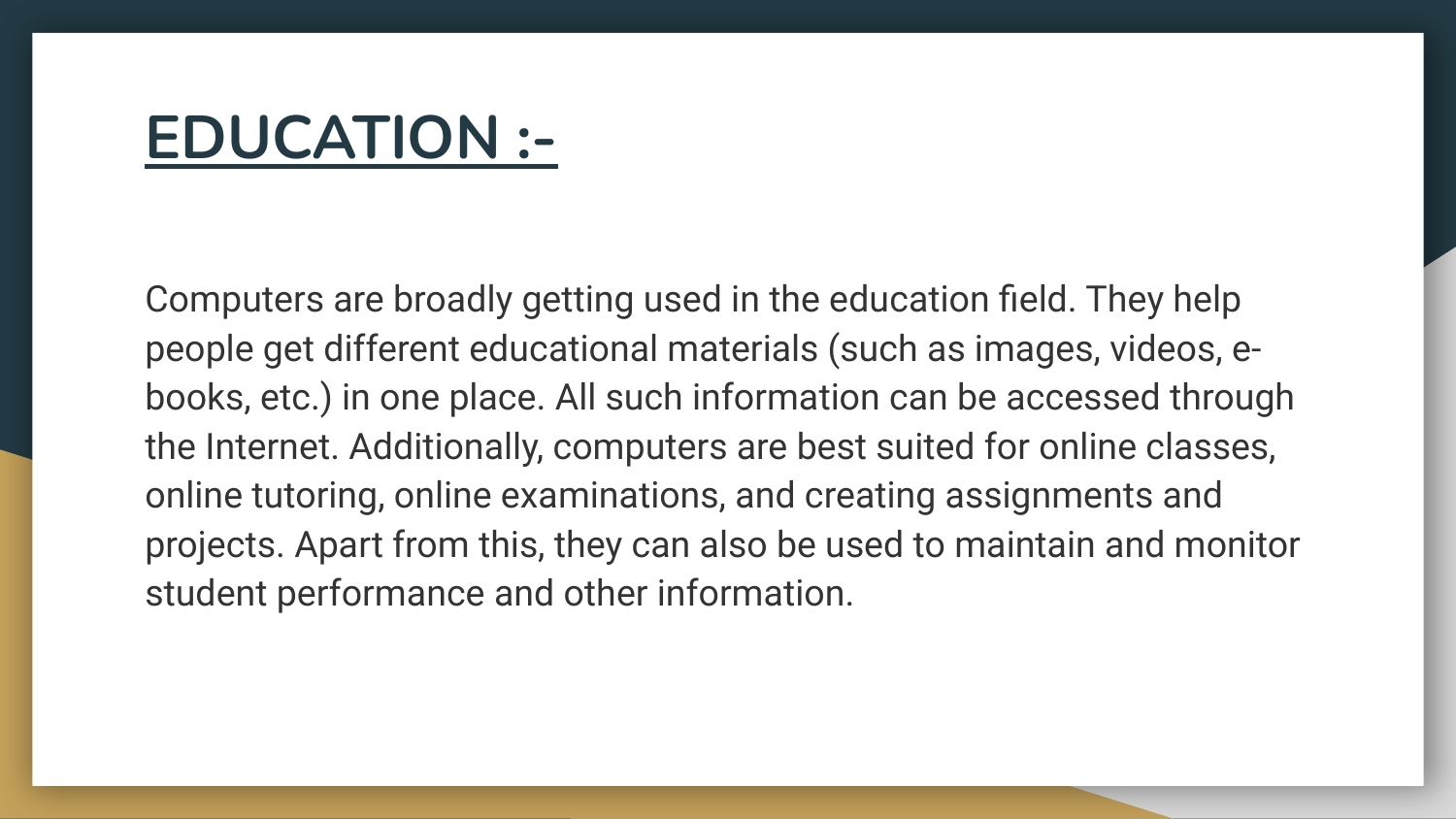

# EDUCATION :-
Computers are broadly getting used in the education field. They help people get different educational materials (such as images, videos, e-books, etc.) in one place. All such information can be accessed through the Internet. Additionally, computers are best suited for online classes, online tutoring, online examinations, and creating assignments and projects. Apart from this, they can also be used to maintain and monitor student performance and other information.